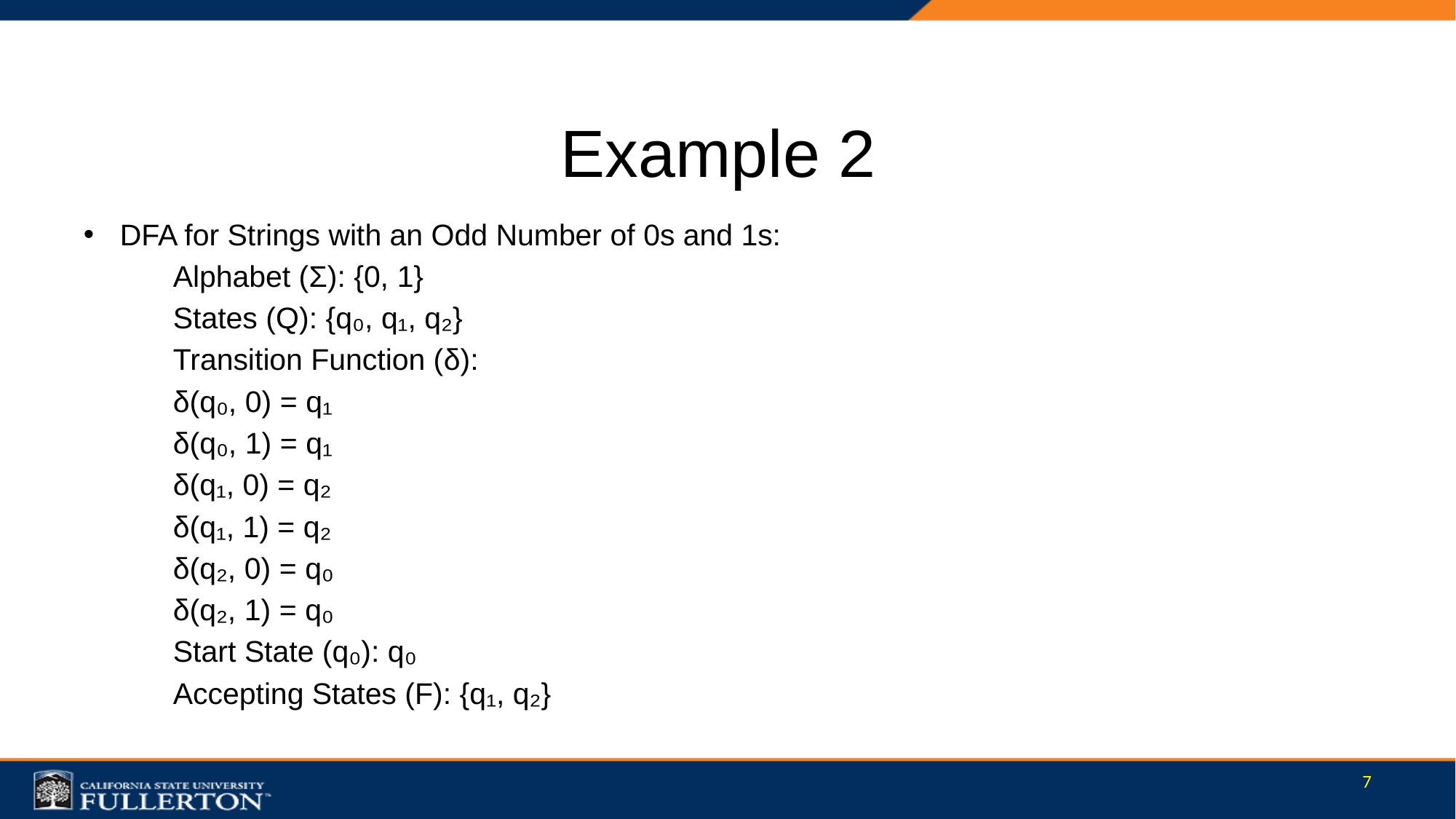

# Example 2
DFA for Strings with an Odd Number of 0s and 1s:
	Alphabet (Σ): {0, 1}
	States (Q): {q₀, q₁, q₂}
	Transition Function (δ):
		δ(q₀, 0) = q₁
		δ(q₀, 1) = q₁
		δ(q₁, 0) = q₂
		δ(q₁, 1) = q₂
		δ(q₂, 0) = q₀
		δ(q₂, 1) = q₀
	Start State (q₀): q₀
	Accepting States (F): {q₁, q₂}
7